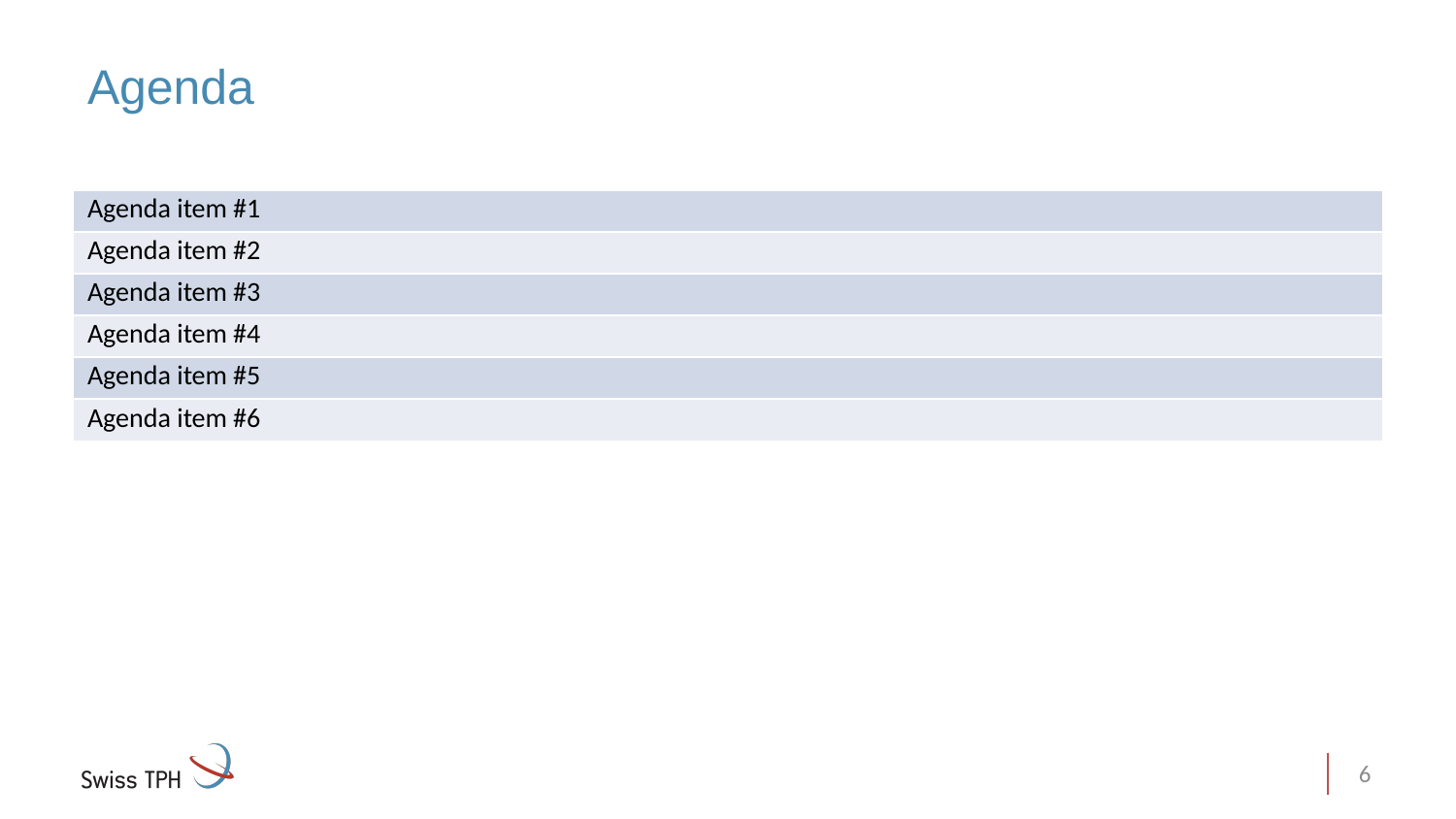

# Agenda
| Agenda item #1 |
| --- |
| Agenda item #2 |
| Agenda item #3 |
| Agenda item #4 |
| Agenda item #5 |
| Agenda item #6 |